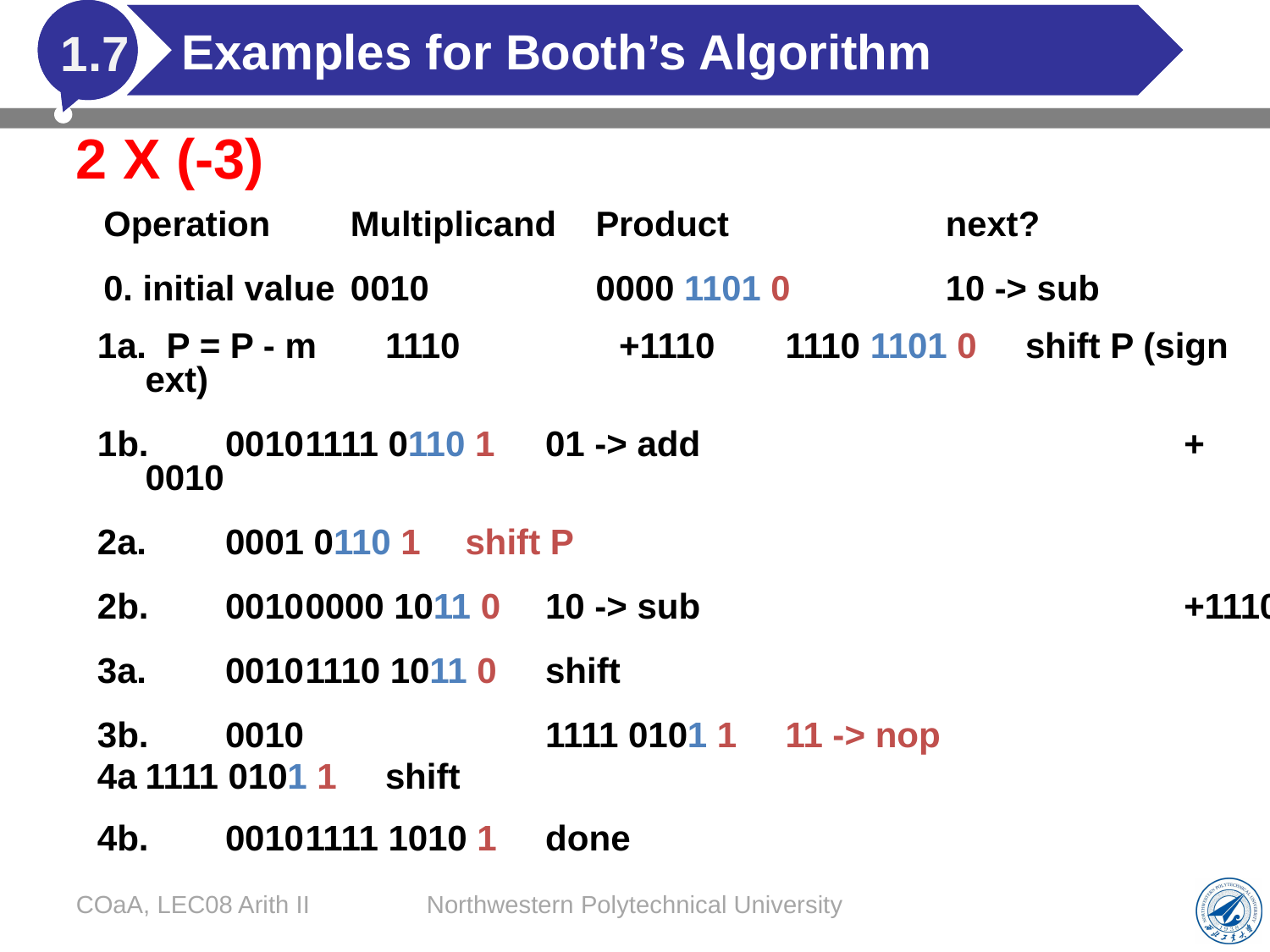

# Examples for Booth’s Algorithm
1.7
2 X (-3)
Operation	Multiplicand	Product	next?
0. initial value	0010	0000 1101 0	10 -> sub
1a.  P = P - m	1110                +1110						1110 1101 0	shift P (sign ext)
1b. 	0010	1111 0110 1	01 -> add		                       	                        + 0010
2a.		0001 0110 1	shift P
2b.	0010	0000 1011 0	10 -> sub		                        	                        +1110
3a.	0010	1110 1011 0	shift
3b.	0010                 	1111 0101 1	11 -> nop
4a			1111 0101 1 	shift
4b.	0010	1111 1010 1 	done
COaA, LEC08 Arith II
Northwestern Polytechnical University
30